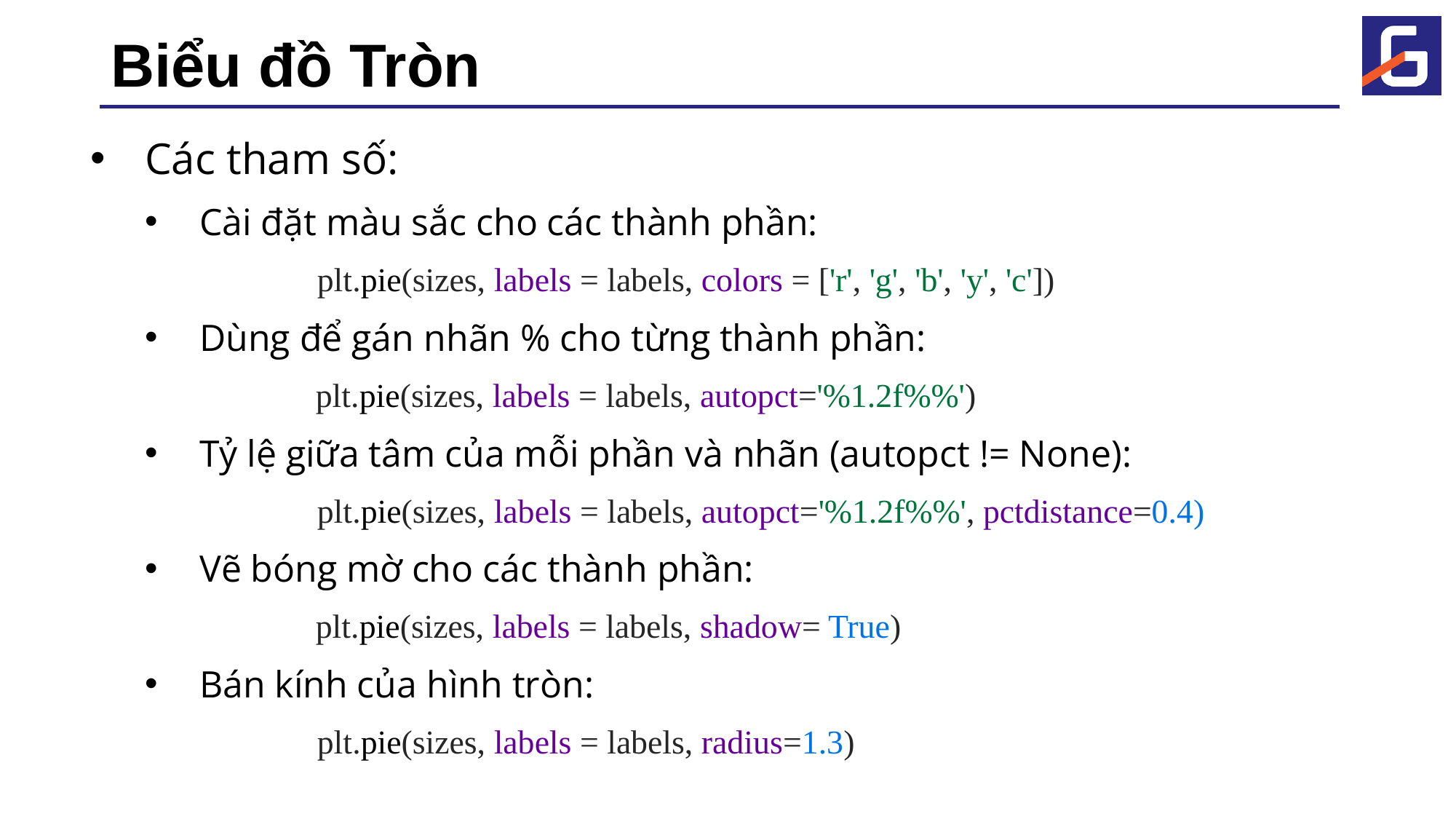

# Biểu đồ Tròn
Các tham số:
Cài đặt màu sắc cho các thành phần:
	 plt.pie(sizes, labels = labels, colors = ['r', 'g', 'b', 'y', 'c'])
Dùng để gán nhãn % cho từng thành phần:
	 plt.pie(sizes, labels = labels, autopct='%1.2f%%')
Tỷ lệ giữa tâm của mỗi phần và nhãn (autopct != None):
	 plt.pie(sizes, labels = labels, autopct='%1.2f%%', pctdistance=0.4)
Vẽ bóng mờ cho các thành phần:
	 plt.pie(sizes, labels = labels, shadow= True)
Bán kính của hình tròn:
	 plt.pie(sizes, labels = labels, radius=1.3)